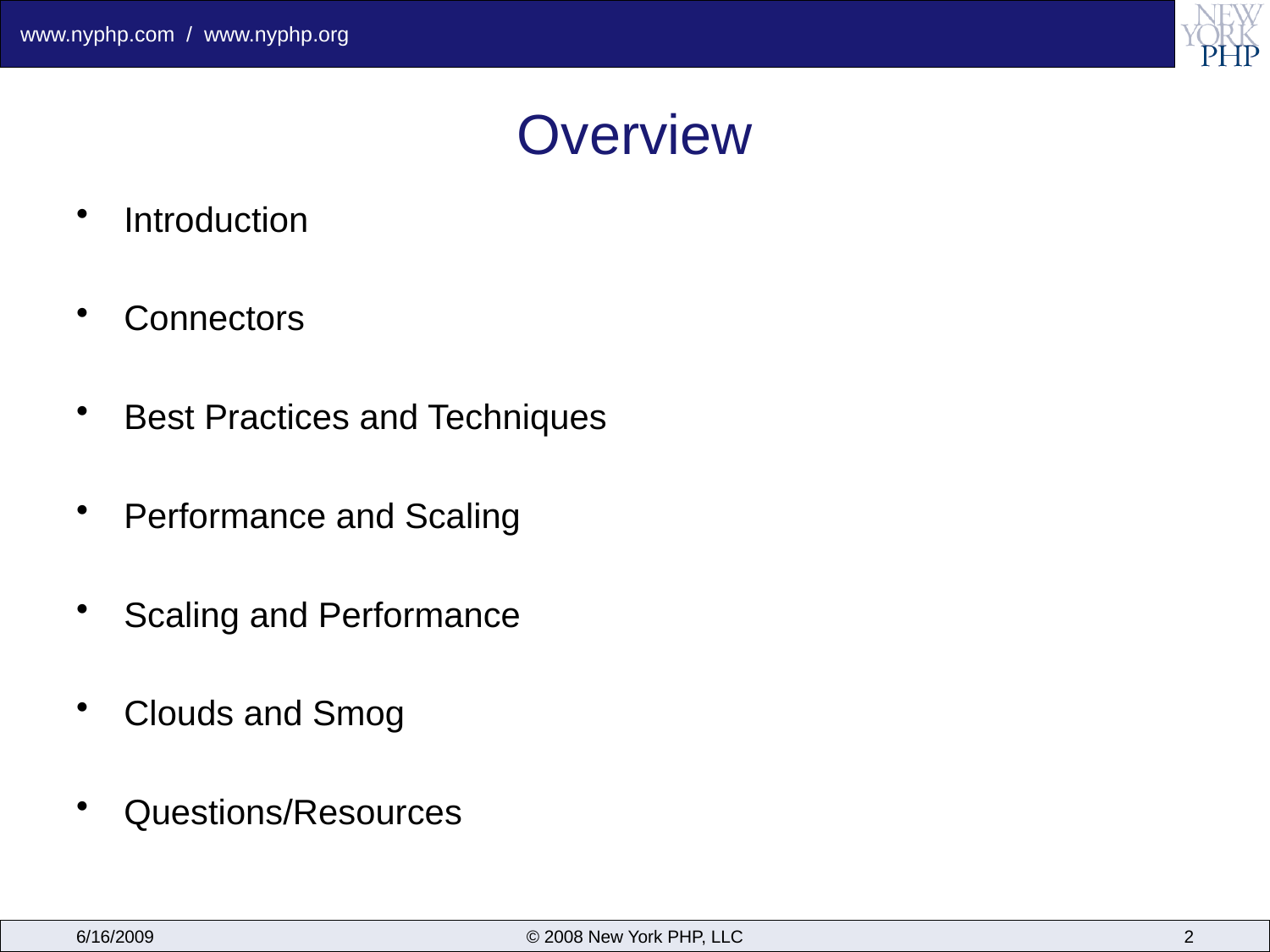

# Overview
Introduction

Connectors

Best Practices and Techniques

Performance and Scaling

Scaling and Performance

Clouds and Smog

Questions/Resources
6/16/2009
© 2008 New York PHP, LLC
2